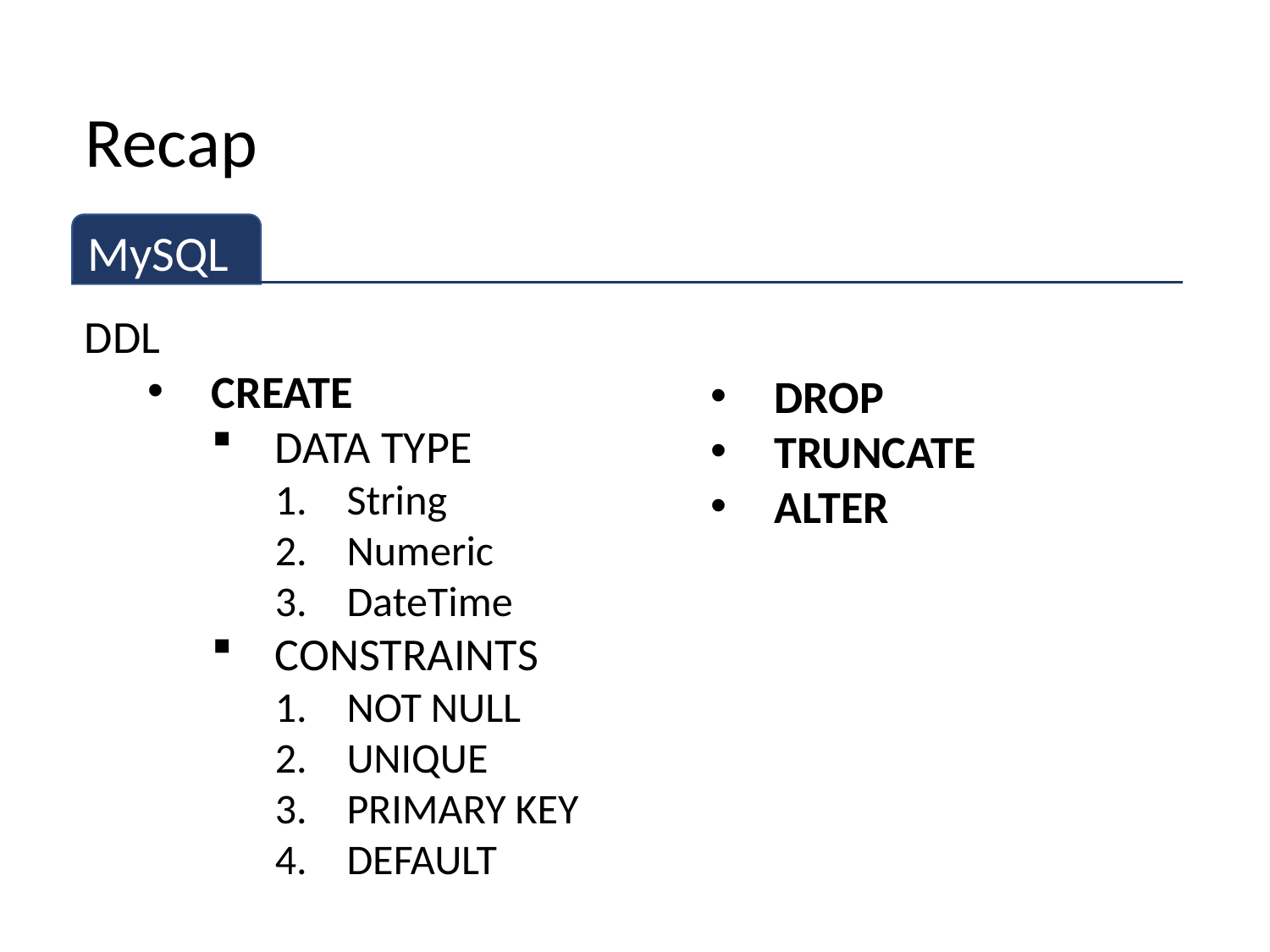

# Recap
MySQL
DDL
CREATE
DATA TYPE
String
Numeric
DateTime
CONSTRAINTS
NOT NULL
UNIQUE
PRIMARY KEY
DEFAULT

DROP
TRUNCATE
ALTER